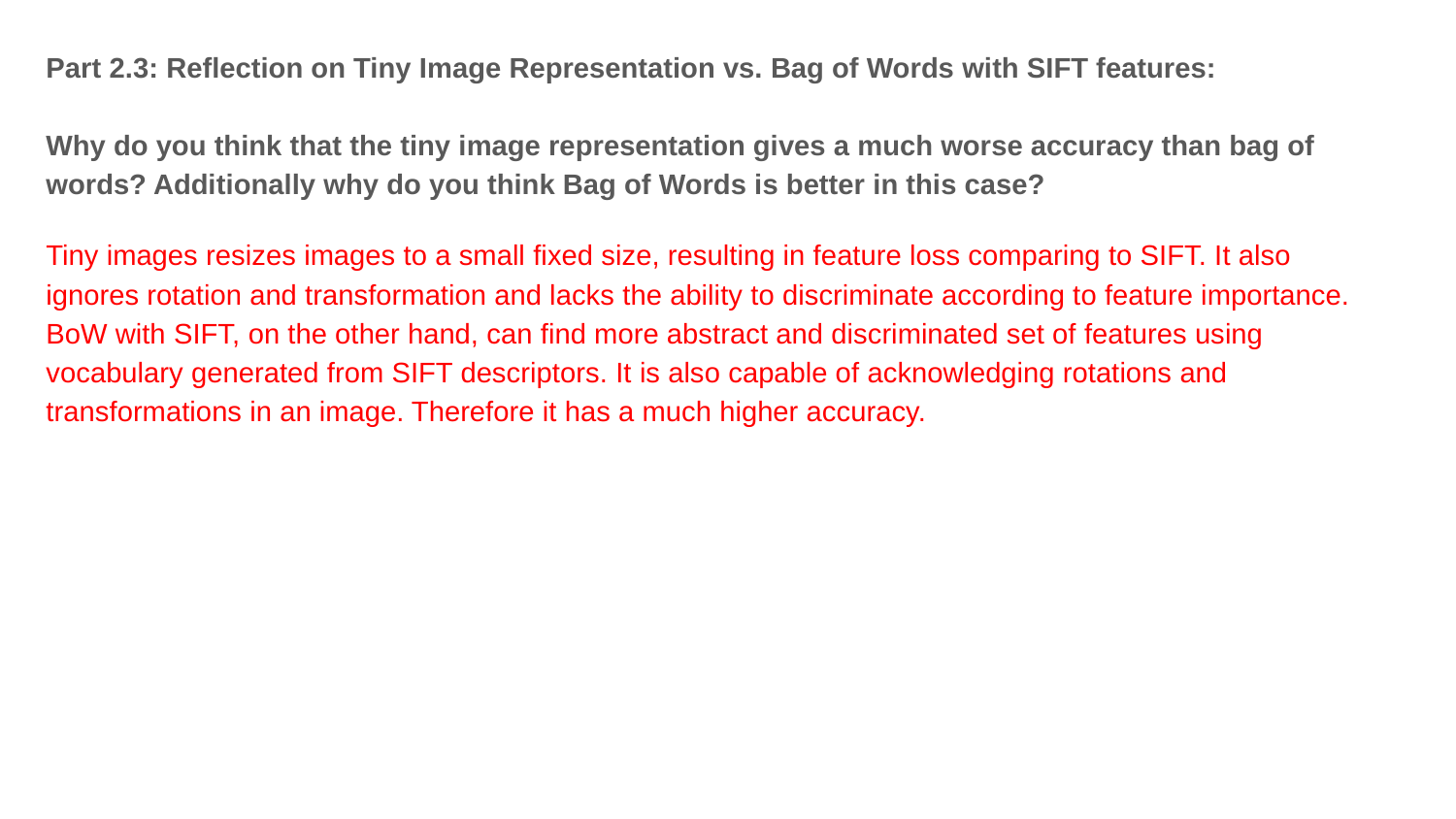

Part 2.3: Reflection on Tiny Image Representation vs. Bag of Words with SIFT features:

Why do you think that the tiny image representation gives a much worse accuracy than bag of words? Additionally why do you think Bag of Words is better in this case?
Tiny images resizes images to a small fixed size, resulting in feature loss comparing to SIFT. It also ignores rotation and transformation and lacks the ability to discriminate according to feature importance. BoW with SIFT, on the other hand, can find more abstract and discriminated set of features using vocabulary generated from SIFT descriptors. It is also capable of acknowledging rotations and transformations in an image. Therefore it has a much higher accuracy.